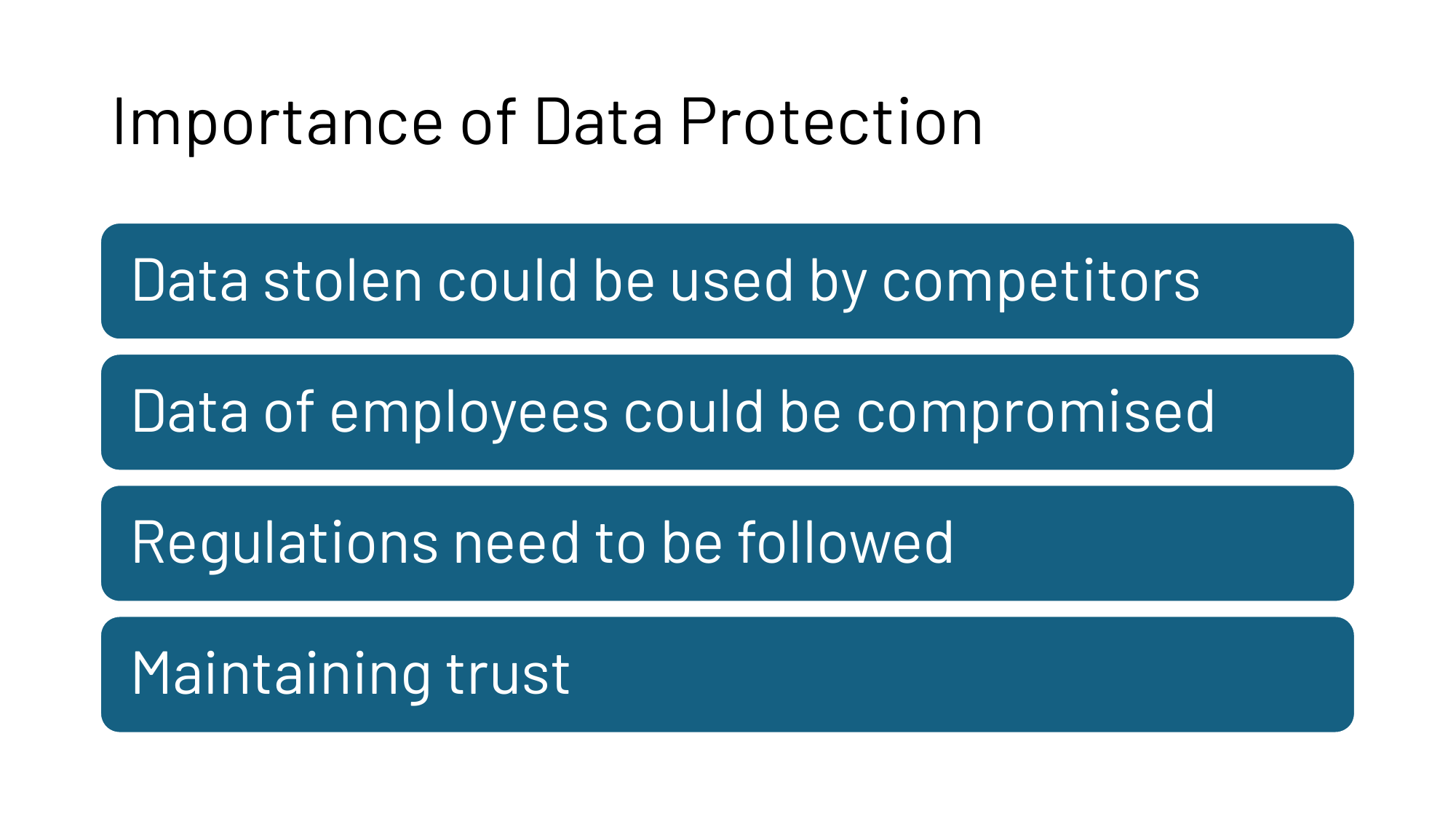

# Importance of Data Protection
Data stolen could be used by competitors
Data of employees could be compromised
Regulations need to be followed
Maintaining trust